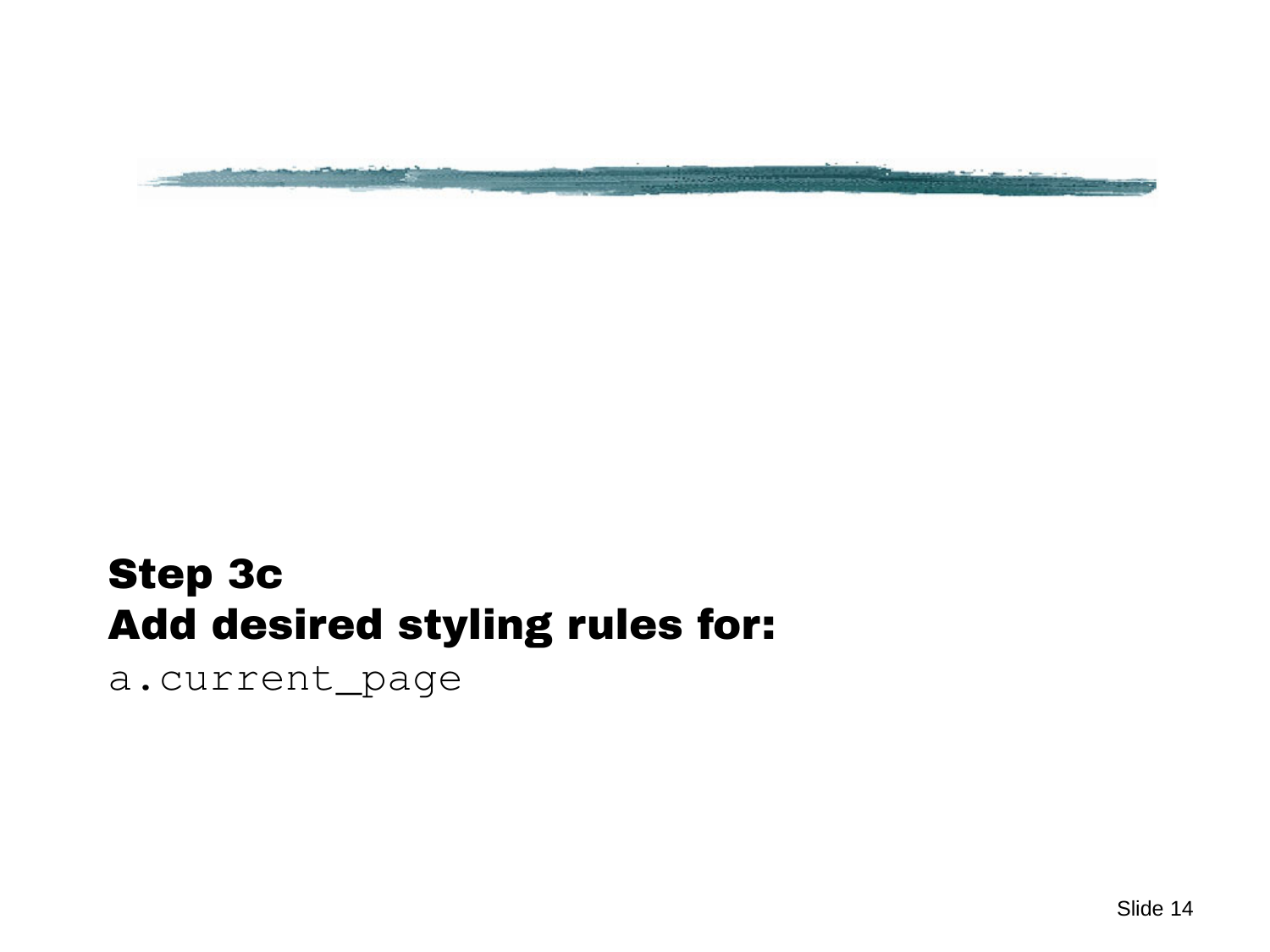

#
Step 3c
Add desired styling rules for:   a.current_page
Slide 14